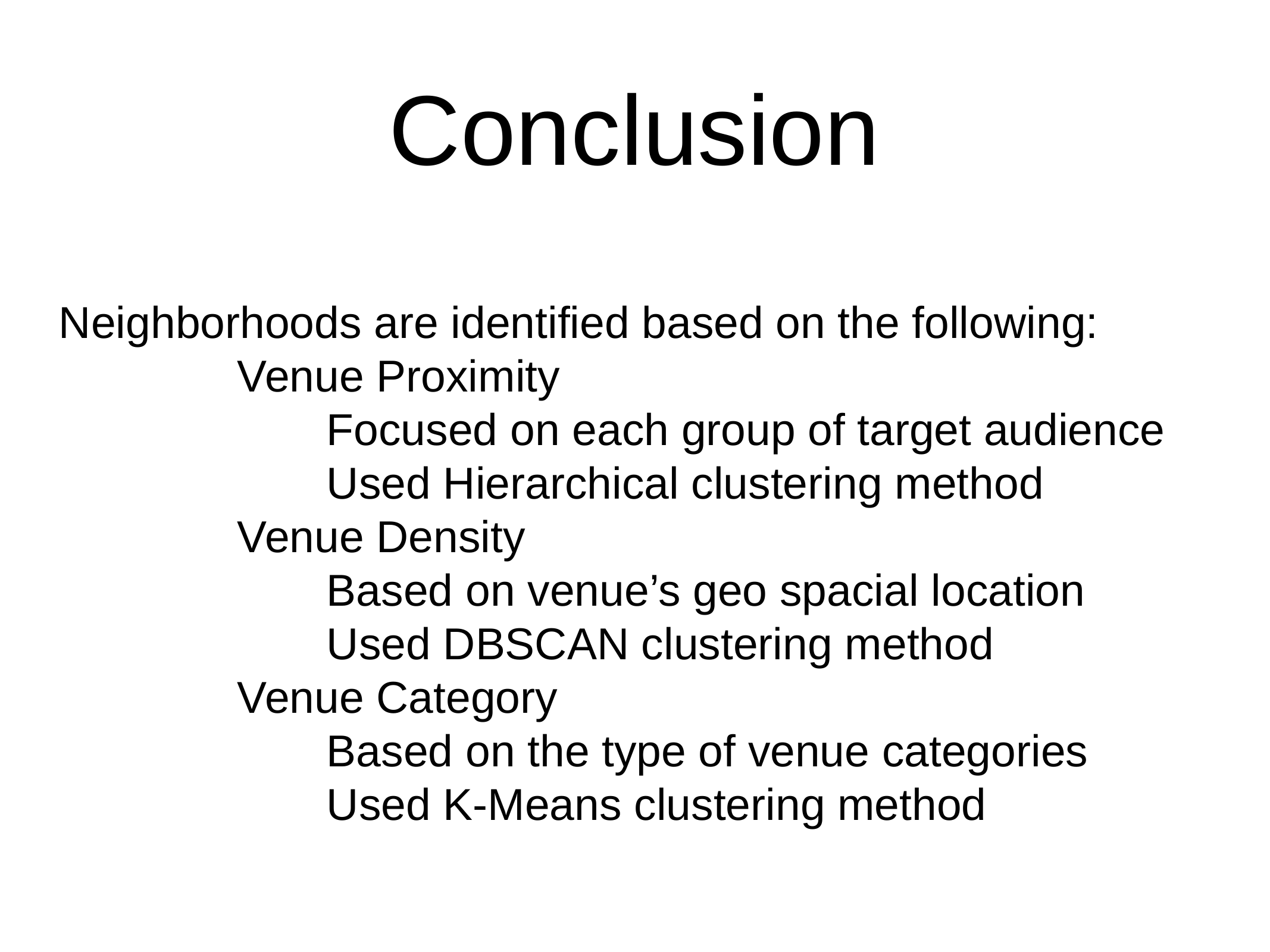

# Conclusion
Neighborhoods are identified based on the following:
		Venue Proximity
			Focused on each group of target audience
			Used Hierarchical clustering method
		Venue Density
			Based on venue’s geo spacial location
			Used DBSCAN clustering method
		Venue Category
			Based on the type of venue categories
			Used K-Means clustering method